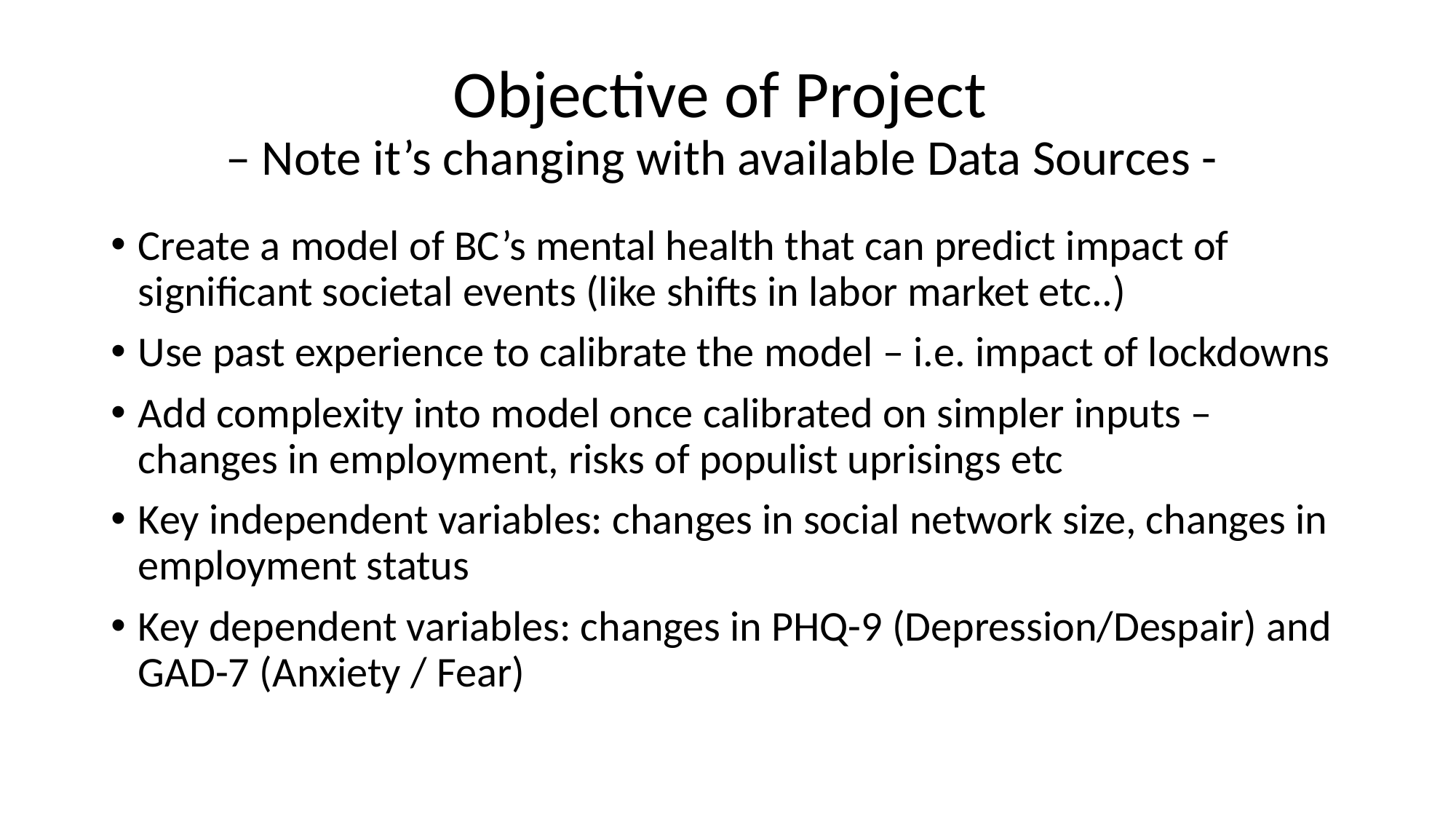

# Objective of Project – Note it’s changing with available Data Sources -
Create a model of BC’s mental health that can predict impact of significant societal events (like shifts in labor market etc..)
Use past experience to calibrate the model – i.e. impact of lockdowns
Add complexity into model once calibrated on simpler inputs – changes in employment, risks of populist uprisings etc
Key independent variables: changes in social network size, changes in employment status
Key dependent variables: changes in PHQ-9 (Depression/Despair) and GAD-7 (Anxiety / Fear)